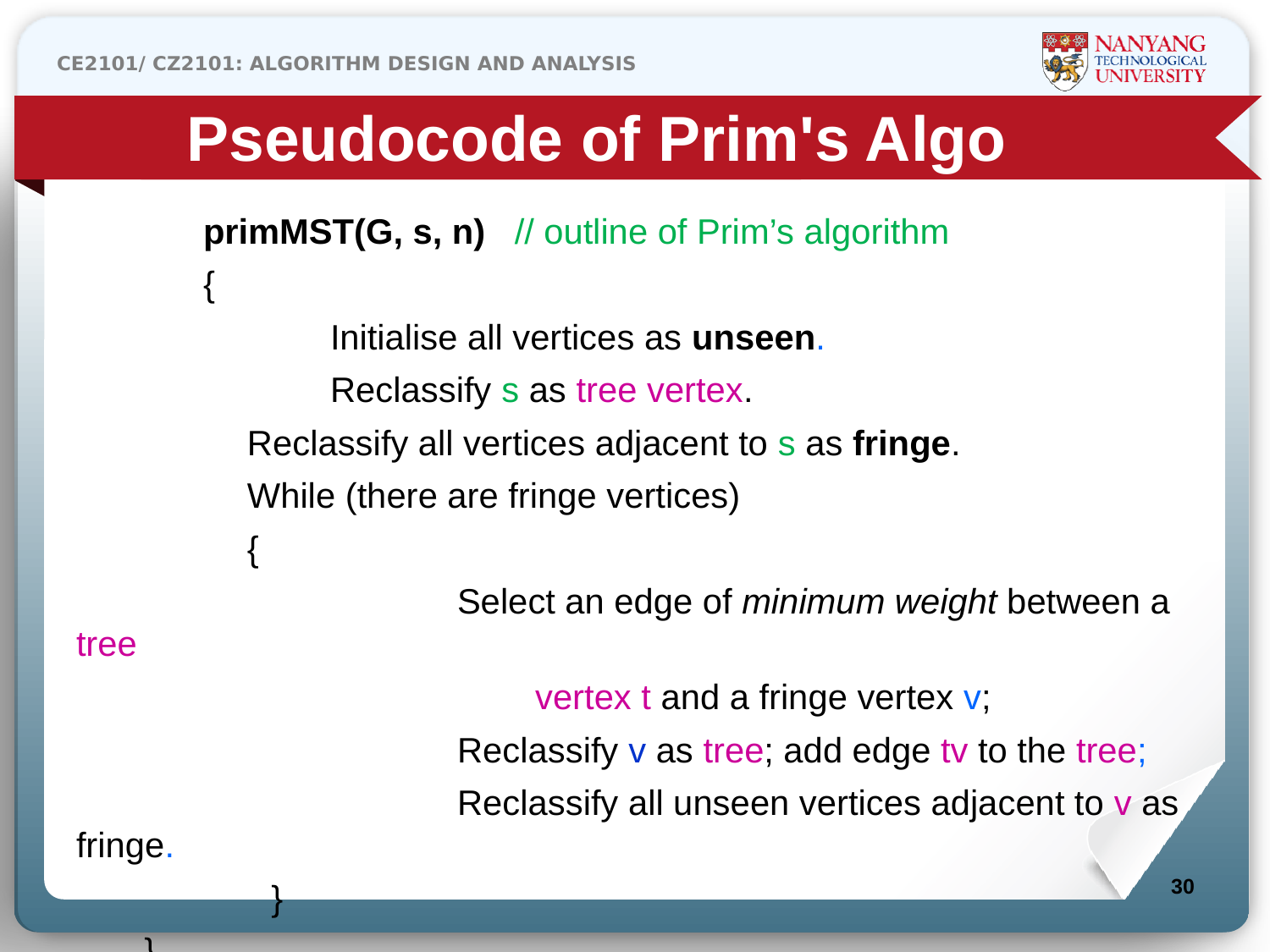

Pseudocode of Prim's Algo
	primMST(G, s, n)   // outline of Prim’s algorithm
	{
		Initialise all vertices as unseen.
		Reclassify s as tree vertex.
		Reclassify all vertices adjacent to s as fringe.
		While (there are fringe vertices)
		{
			Select an edge of minimum weight between a tree
			        vertex t and a fringe vertex v;
			Reclassify v as tree; add edge tv to the tree;
			Reclassify all unseen vertices adjacent to v as fringe.
	       }
       }